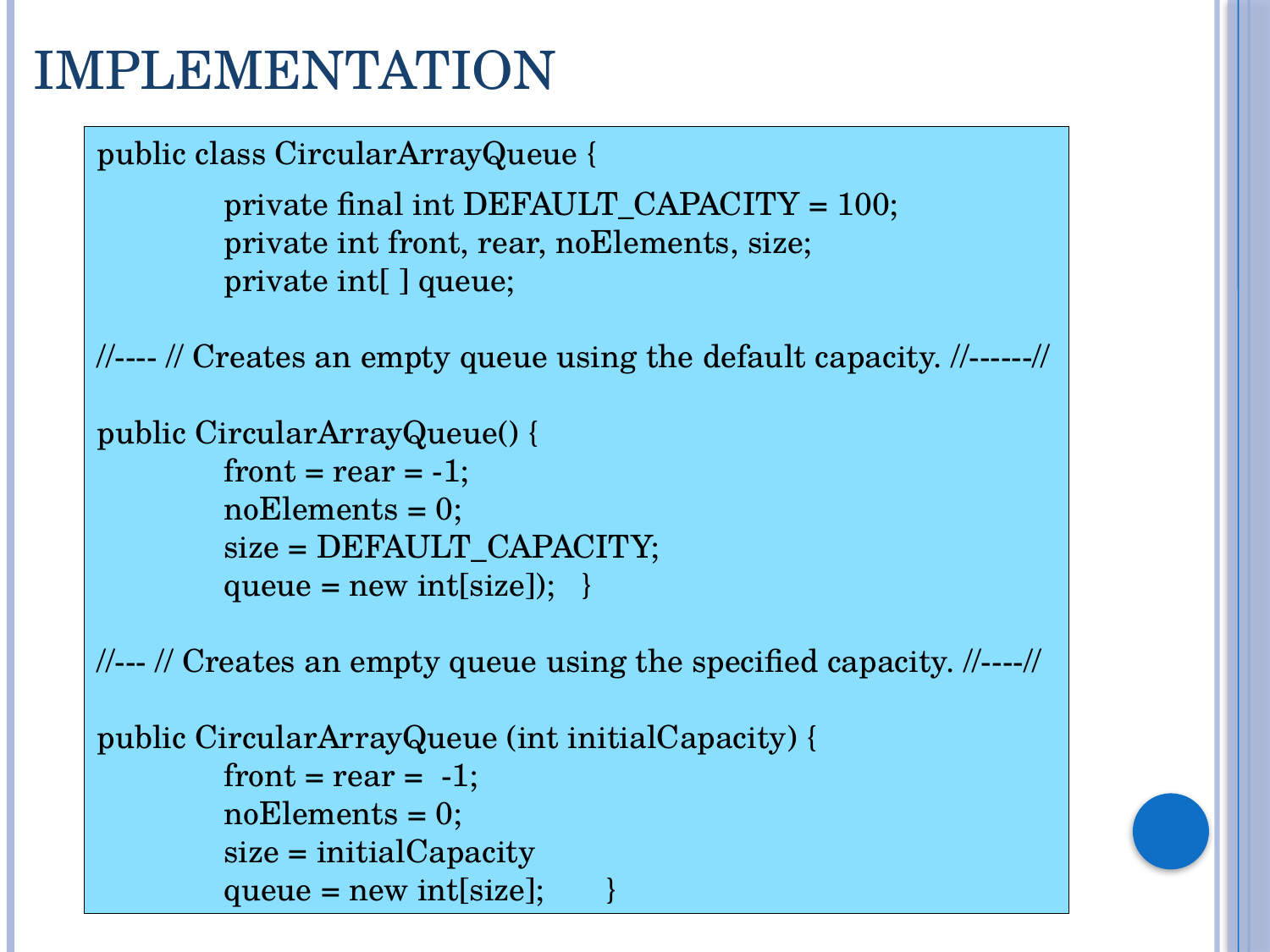

# Implementation
public class CircularArrayQueue {

	private final int DEFAULT_CAPACITY = 100;
	private int front, rear, noElements, size;
	private int[ ] queue;

//---- // Creates an empty queue using the default capacity. //------//

public CircularArrayQueue() {
	front = rear = -1;
	noElements = 0;
	size = DEFAULT_CAPACITY;
	queue = new int[size]);   }

//--- // Creates an empty queue using the specified capacity. //----//

public CircularArrayQueue (int initialCapacity) {
	front = rear =  -1;
	noElements = 0;
	size = initialCapacity
	queue = new int[size];       }